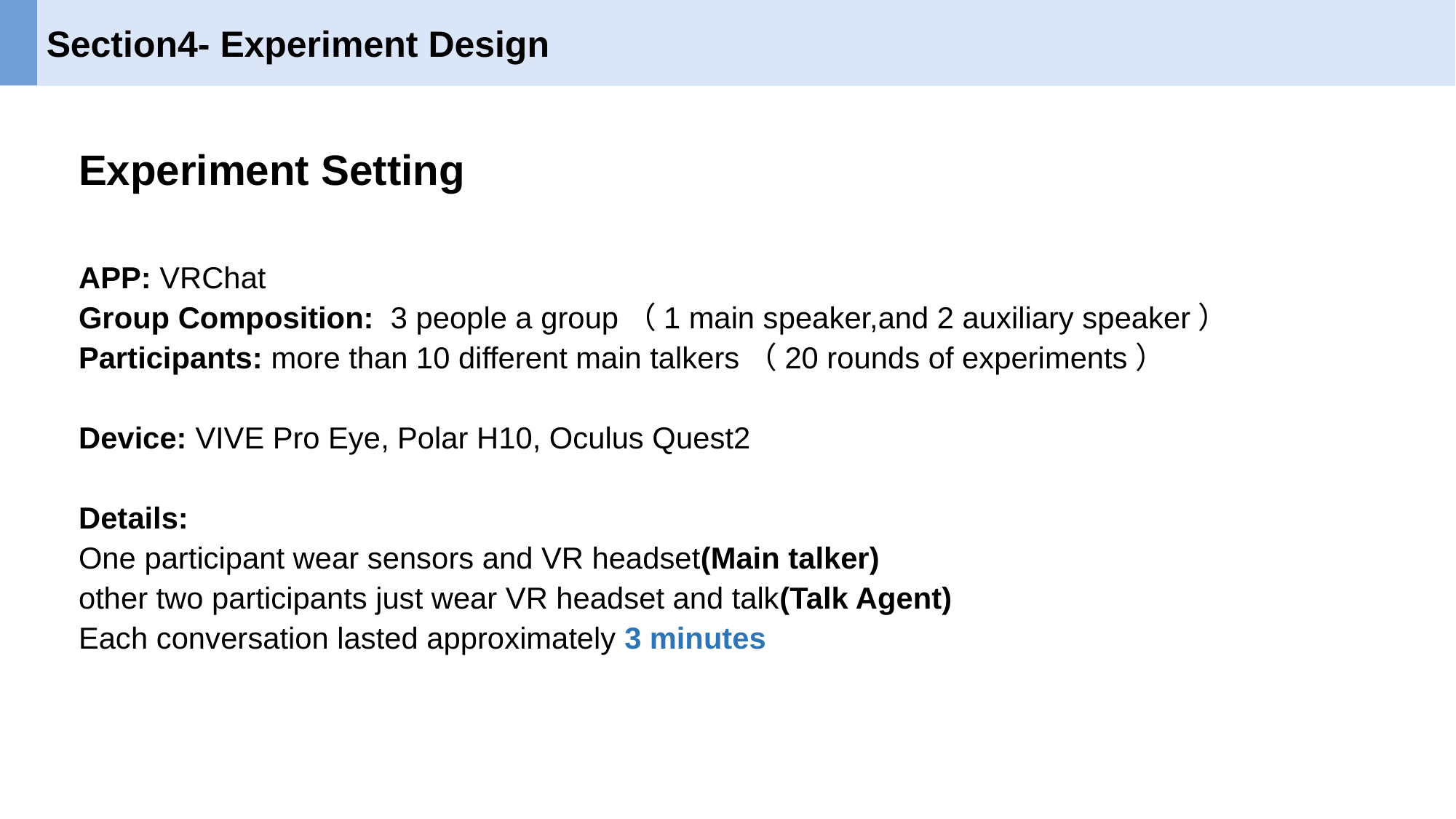

Section4- Experiment Design
Experiment Setting
APP: VRChat
Group Composition:  3 people a group（1 main speaker,and 2 auxiliary speaker）
Participants: more than 10 different main talkers（20 rounds of experiments）

Device: VIVE Pro Eye, Polar H10, Oculus Quest2

Details:
One participant wear sensors and VR headset(Main talker)
other two participants just wear VR headset and talk(Talk Agent)
Each conversation lasted approximately 3 minutes